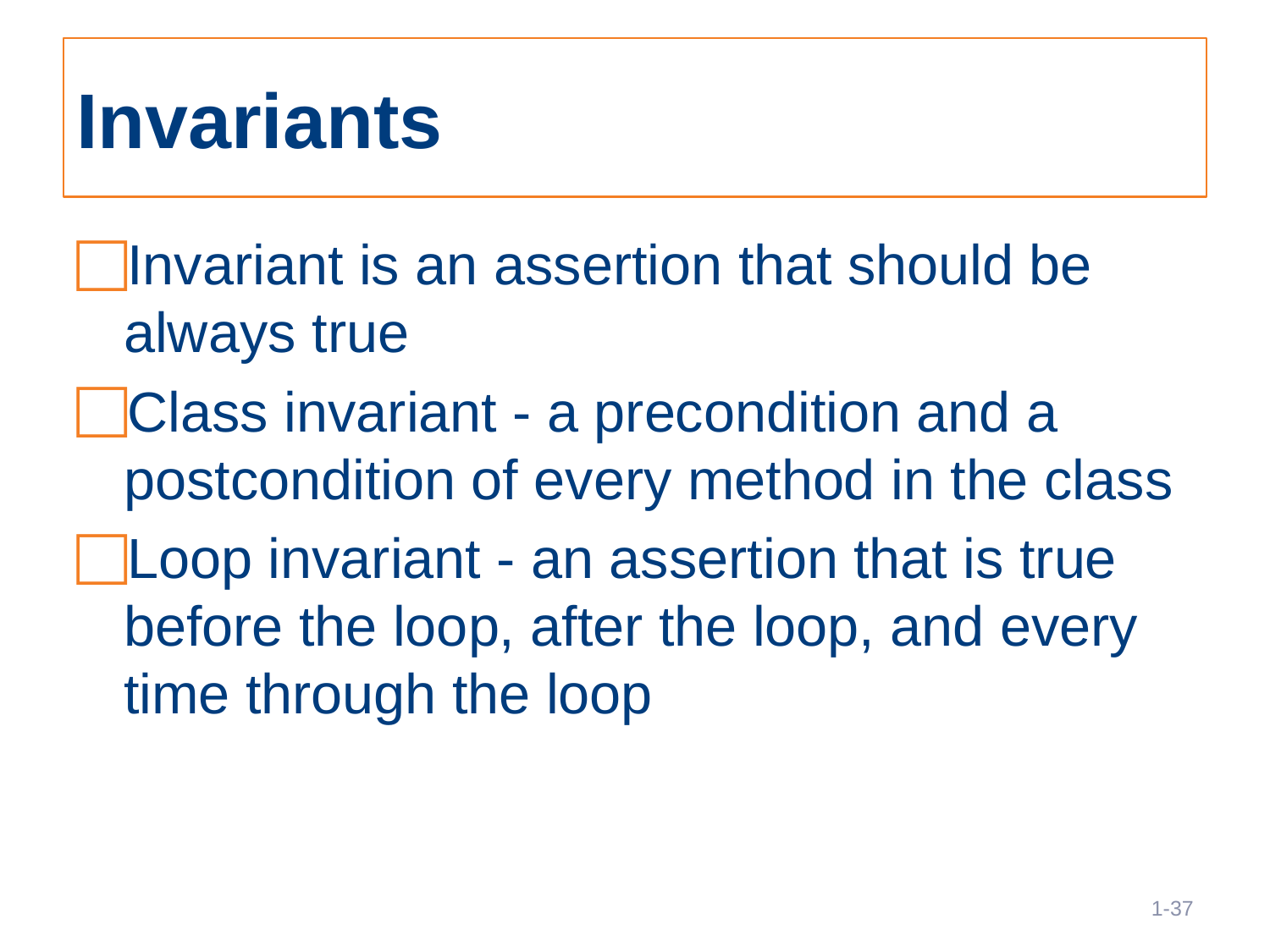

# Invariants
Invariant is an assertion that should be always true
Class invariant - a precondition and a postcondition of every method in the class
Loop invariant - an assertion that is true before the loop, after the loop, and every time through the loop
37